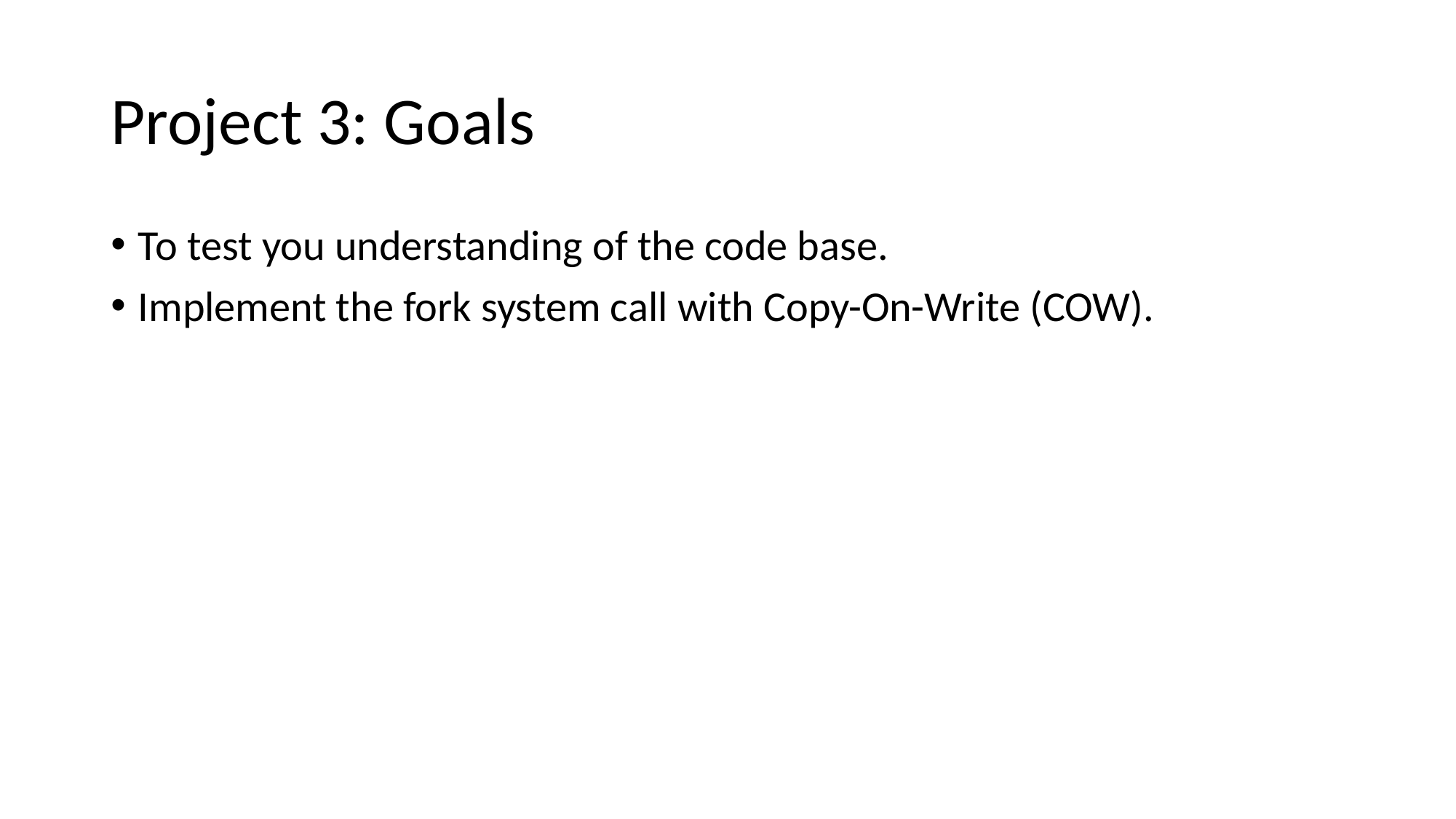

# Project 3: Goals
To test you understanding of the code base.
Implement the fork system call with Copy-On-Write (COW).